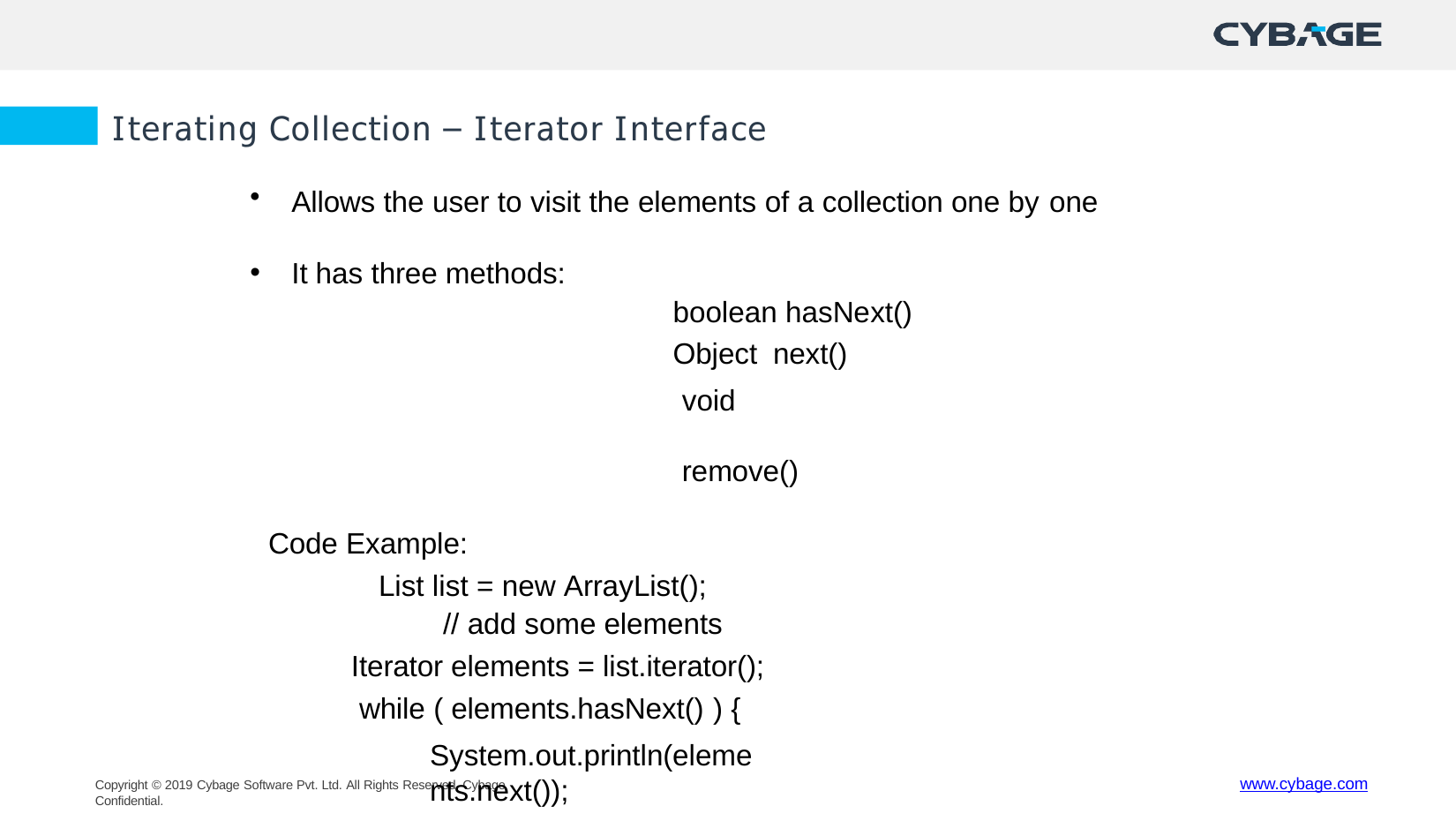

# Iterating Collection – Iterator Interface
Allows the user to visit the elements of a collection one by one

It has three methods:
boolean hasNext()
Object next()
void	remove()

Code Example:
List list = new ArrayList();
// add some elements
Iterator elements = list.iterator();  while ( elements.hasNext() ) {
System.out.println(elements.next());
}
www.cybage.com
Copyright © 2019 Cybage Software Pvt. Ltd. All Rights Reserved. Cybage Confidential.